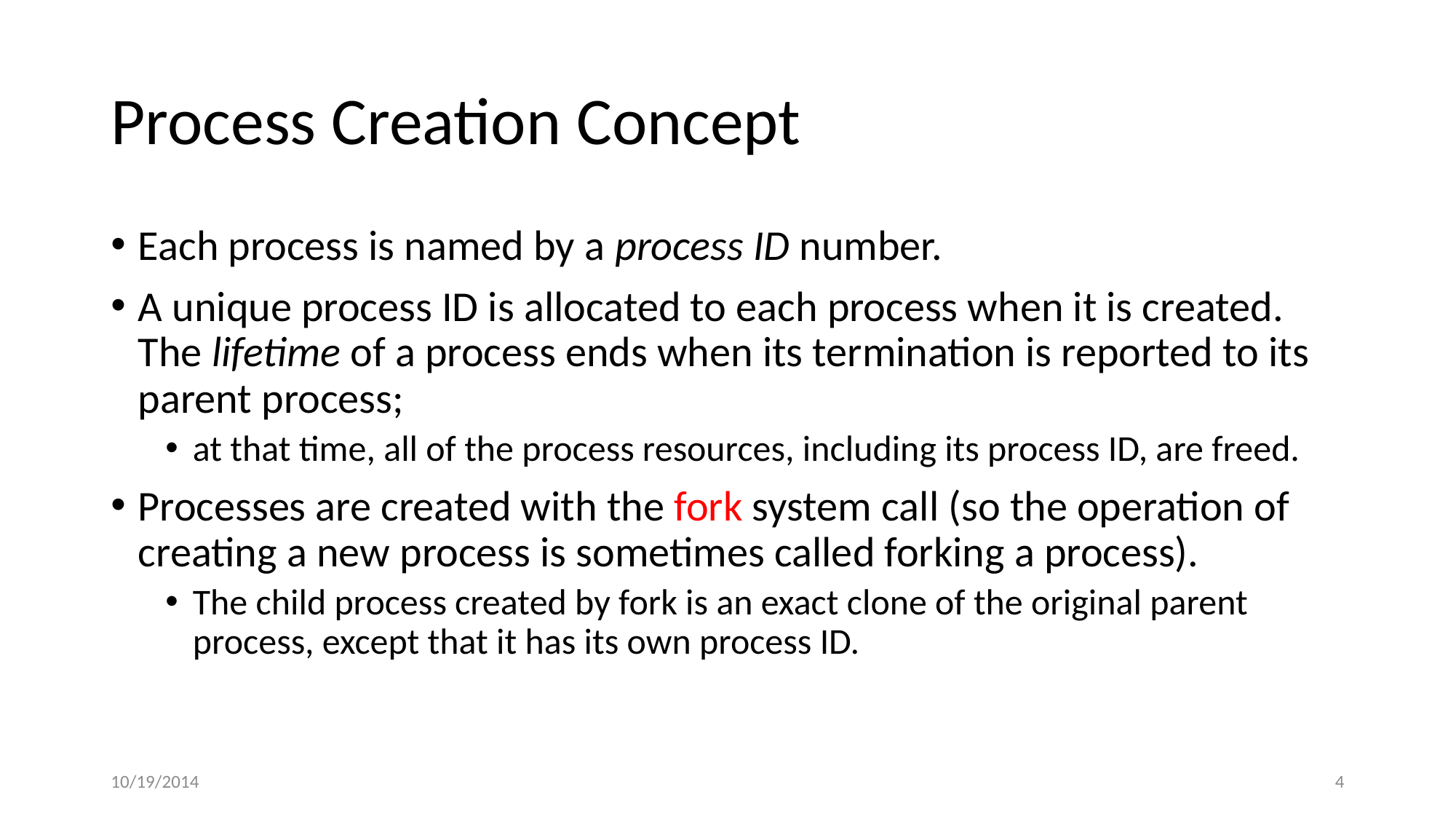

# Process Creation Concept
Each process is named by a process ID number.
A unique process ID is allocated to each process when it is created. The lifetime of a process ends when its termination is reported to its parent process;
at that time, all of the process resources, including its process ID, are freed.
Processes are created with the fork system call (so the operation of creating a new process is sometimes called forking a process).
The child process created by fork is an exact clone of the original parent process, except that it has its own process ID.

10/19/2014
4